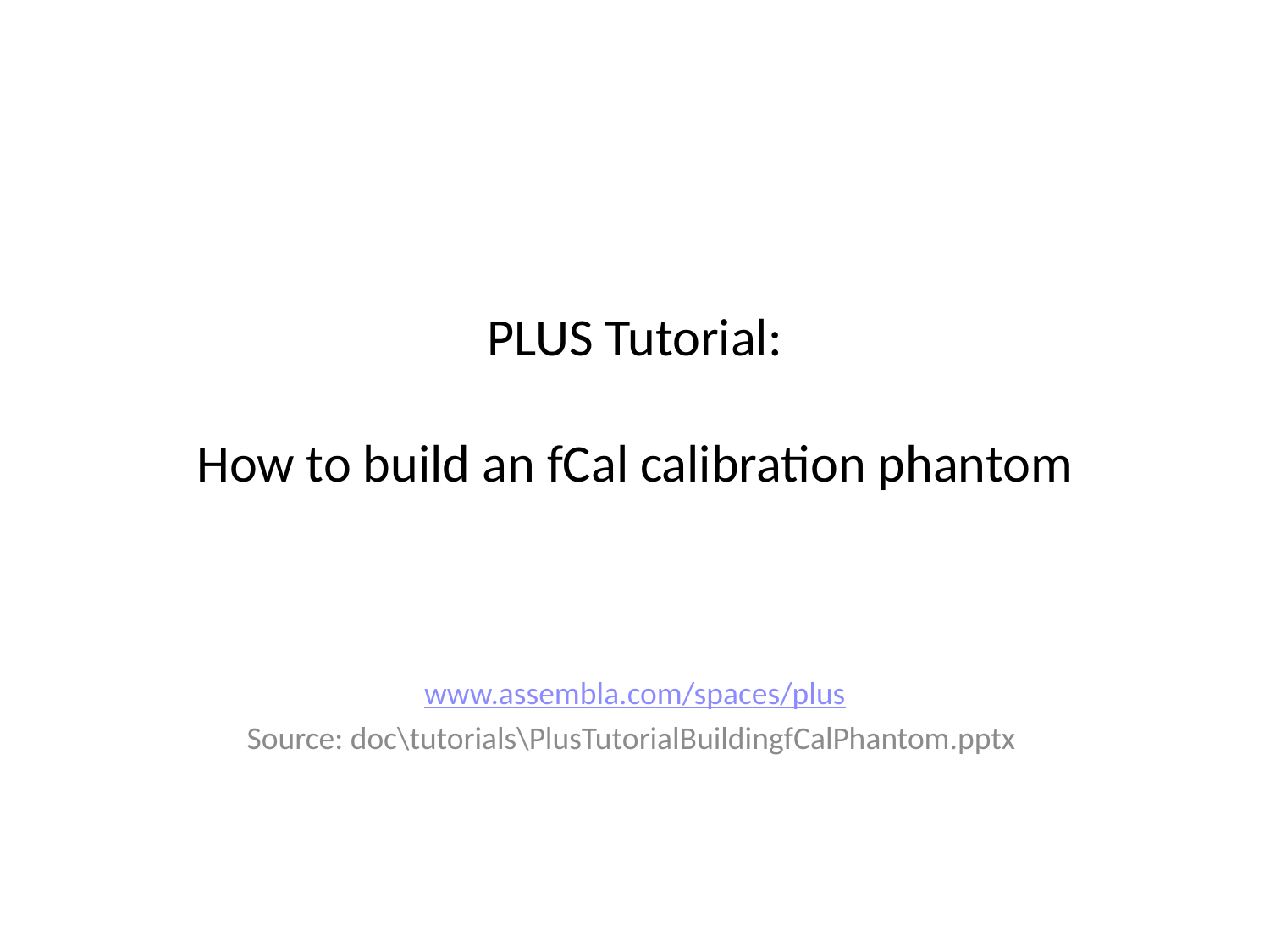

# PLUS Tutorial: How to build an fCal calibration phantom
www.assembla.com/spaces/plus
Source: doc\tutorials\PlusTutorialBuildingfCalPhantom.pptx